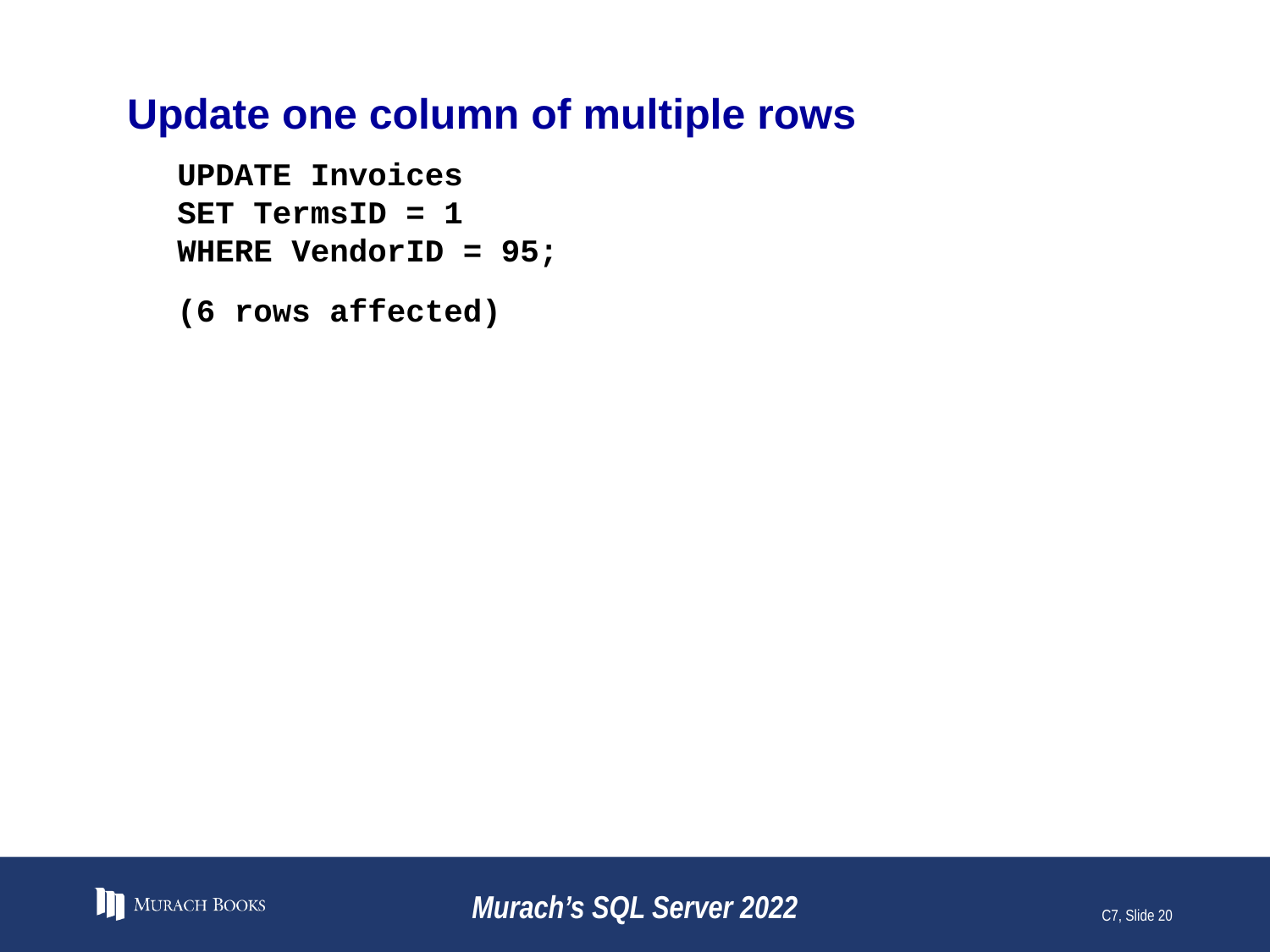

# Update one column of multiple rows
UPDATE Invoices
SET TermsID = 1
WHERE VendorID = 95;
(6 rows affected)

Murach’s SQL Server 2022

C7, Slide 20